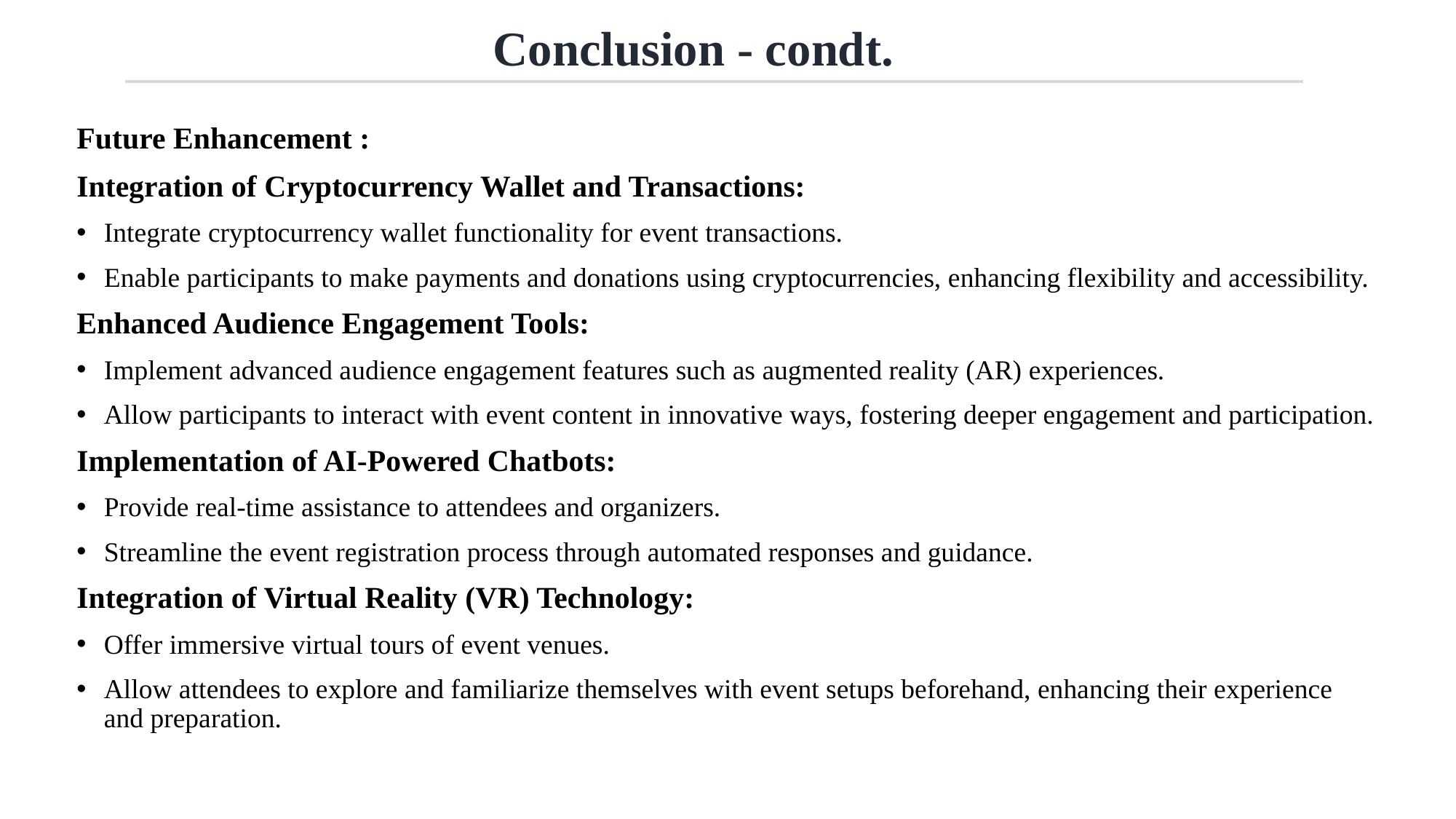

Conclusion - condt.
Future Enhancement :
Integration of Cryptocurrency Wallet and Transactions:
Integrate cryptocurrency wallet functionality for event transactions.
Enable participants to make payments and donations using cryptocurrencies, enhancing flexibility and accessibility.
Enhanced Audience Engagement Tools:
Implement advanced audience engagement features such as augmented reality (AR) experiences.
Allow participants to interact with event content in innovative ways, fostering deeper engagement and participation.
Implementation of AI-Powered Chatbots:
Provide real-time assistance to attendees and organizers.
Streamline the event registration process through automated responses and guidance.
Integration of Virtual Reality (VR) Technology:
Offer immersive virtual tours of event venues.
Allow attendees to explore and familiarize themselves with event setups beforehand, enhancing their experience and preparation.